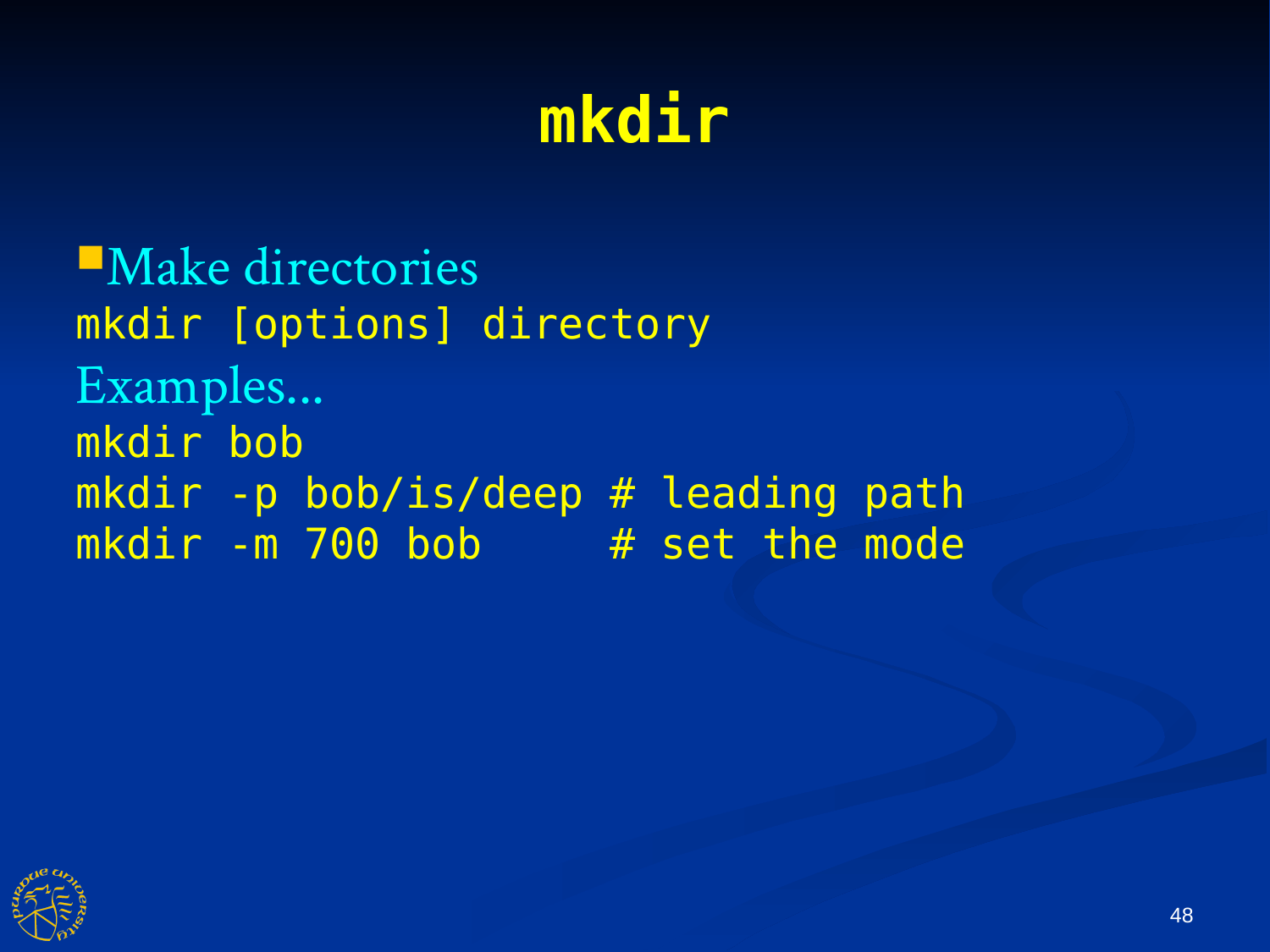

mkdir
Make directories
mkdir [options] directory
Examples...
mkdir bob
mkdir -p bob/is/deep # leading path
mkdir -m 700 bob     # set the mode
48